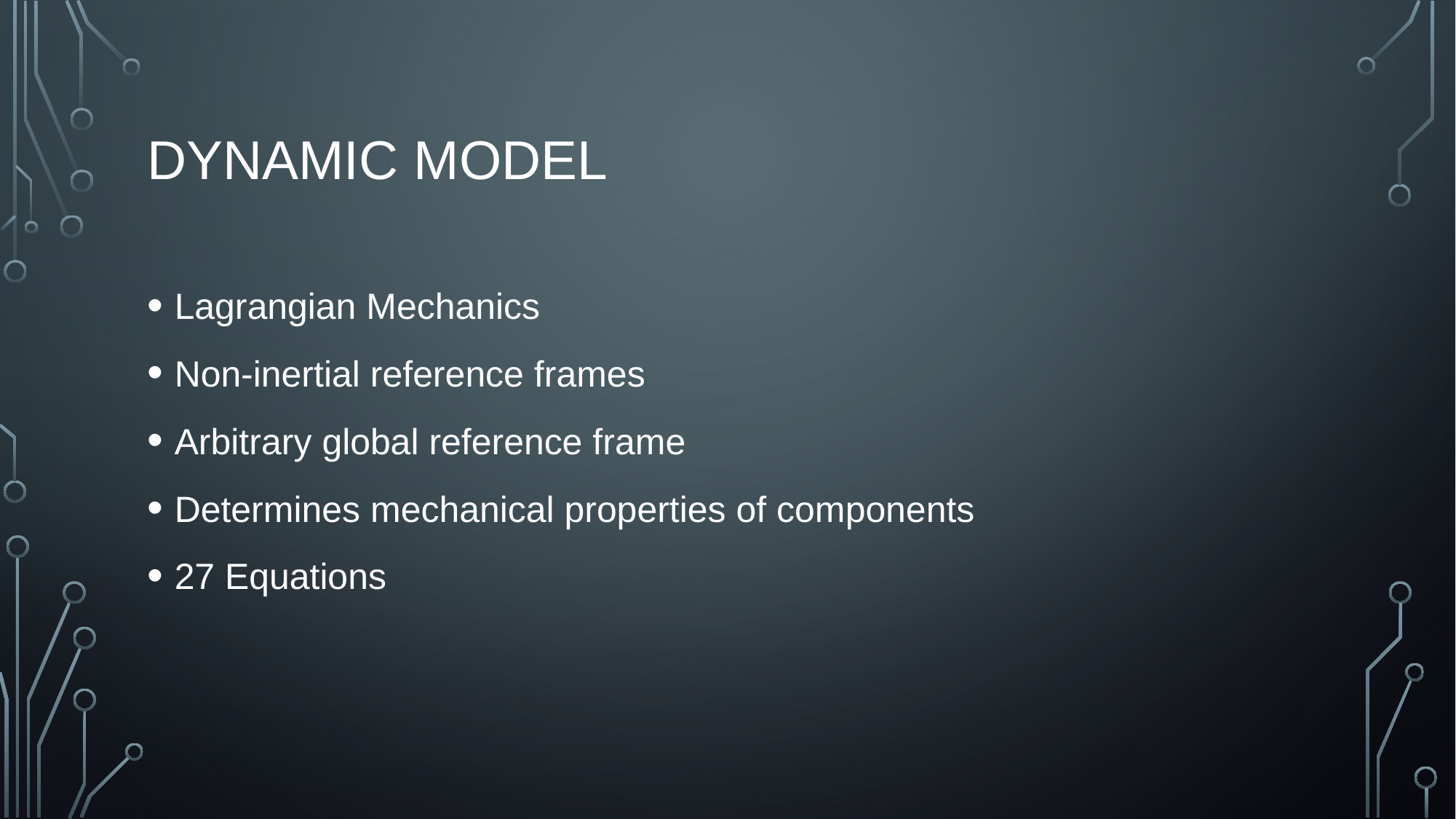

# Dynamic Model
Lagrangian Mechanics
Non-inertial reference frames
Arbitrary global reference frame
Determines mechanical properties of components
27 Equations